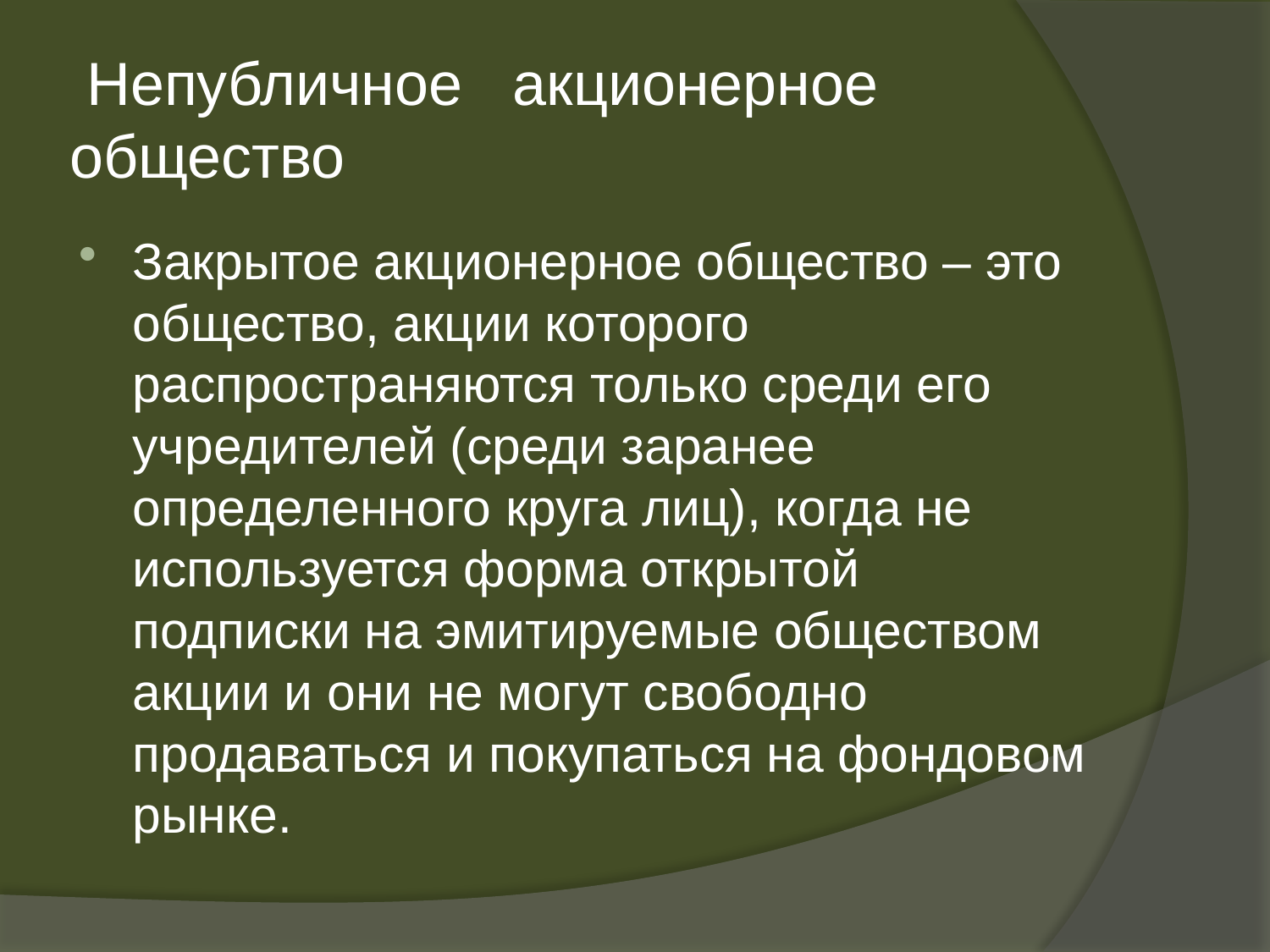

# Непубличное   акционерное  общество
Закрытое акционерное общество – это общество, акции которого распространяются только среди его учредителей (среди заранее определенного круга лиц), когда не используется форма открытой подписки на эмитируемые обществом акции и они не могут свободно продаваться и покупаться на фондовом рынке.